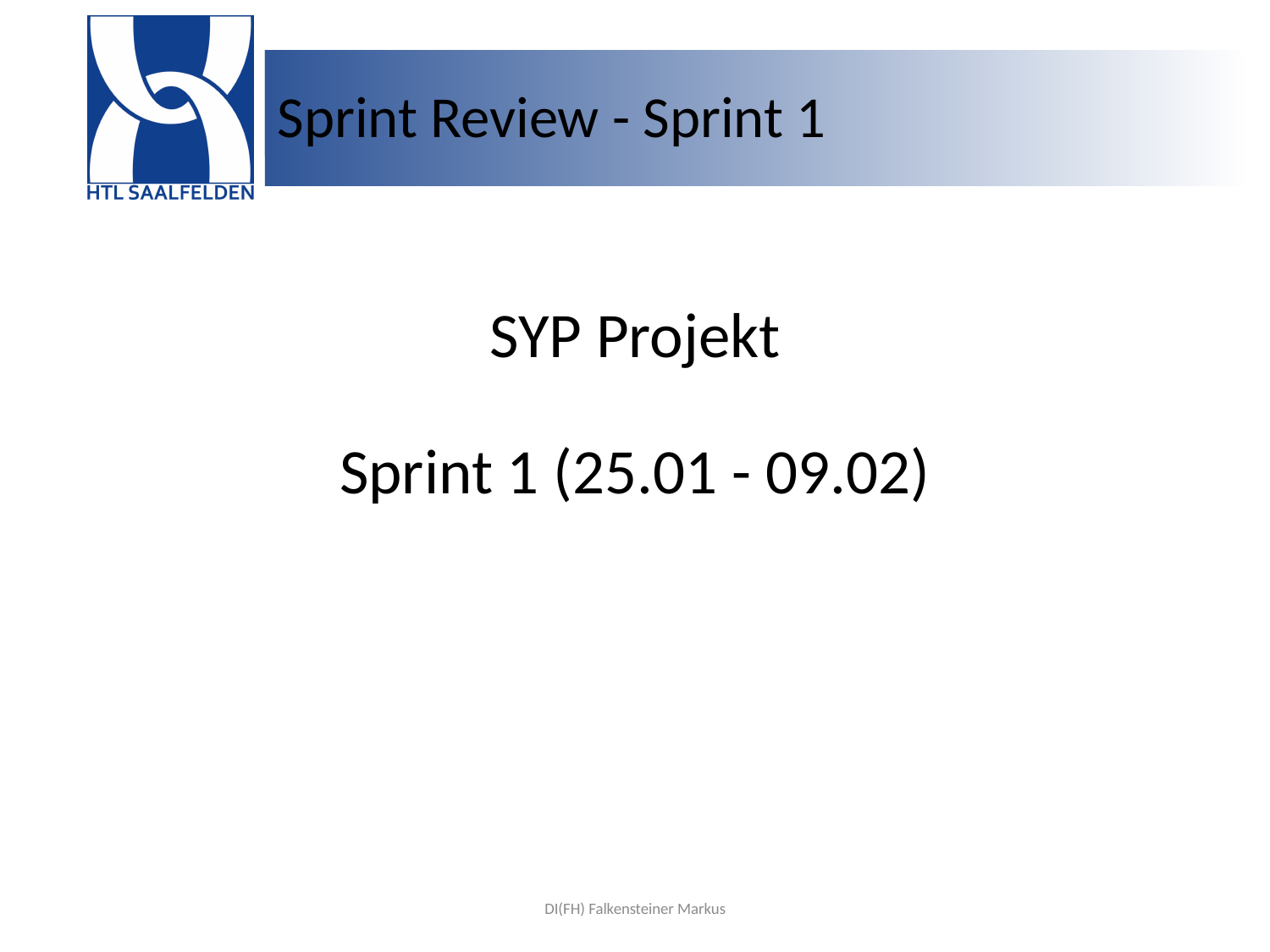

# Sprint Review - Sprint 1
SYP Projekt

Sprint 1 (25.01 - 09.02)

DI(FH) Falkensteiner Markus
1